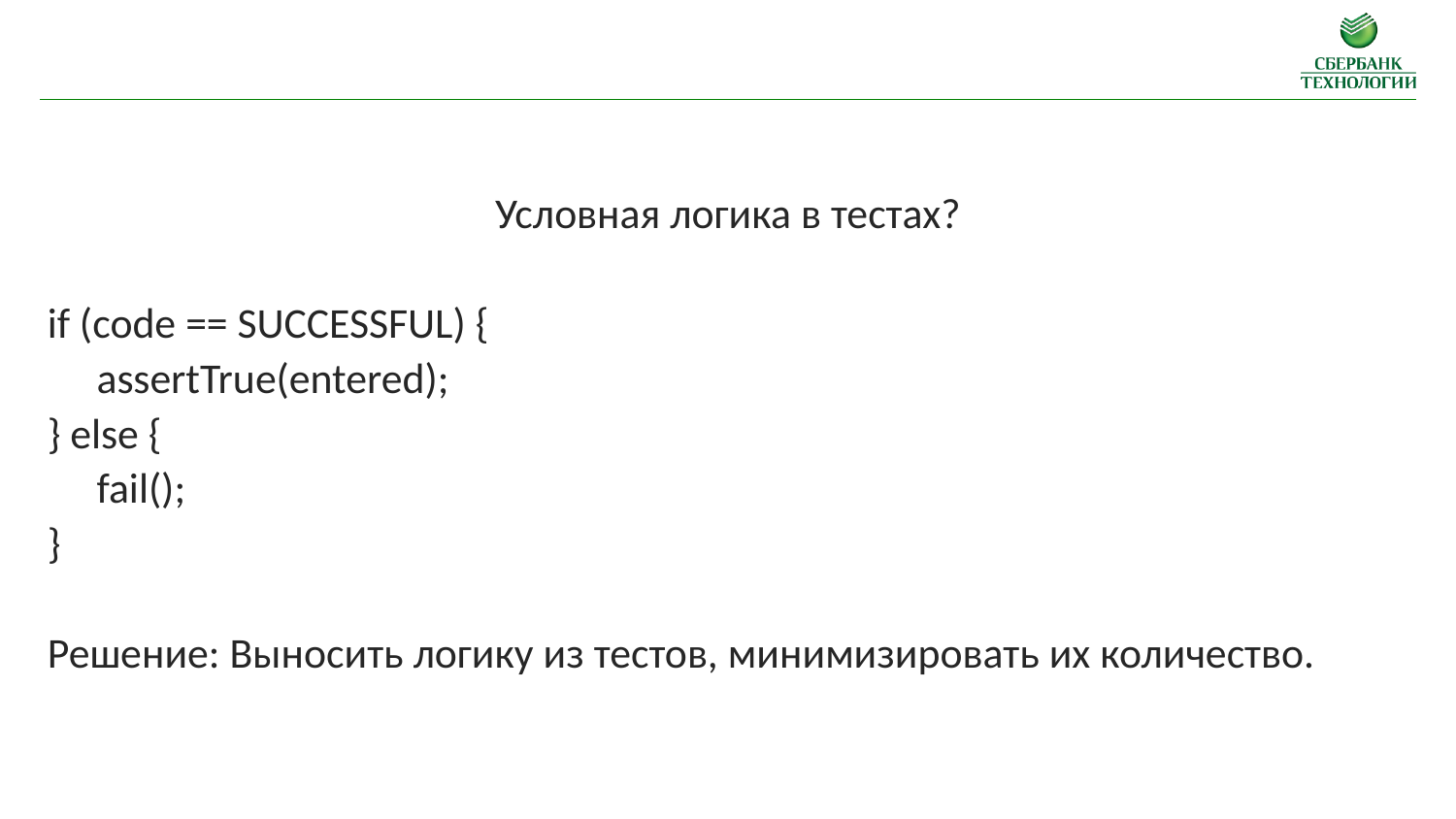

Условная логика в тестах?

if (code == SUCCESSFUL) {
assertTrue(entered);
} else {
fail();
}

Решение: Выносить логику из тестов, минимизировать их количество.